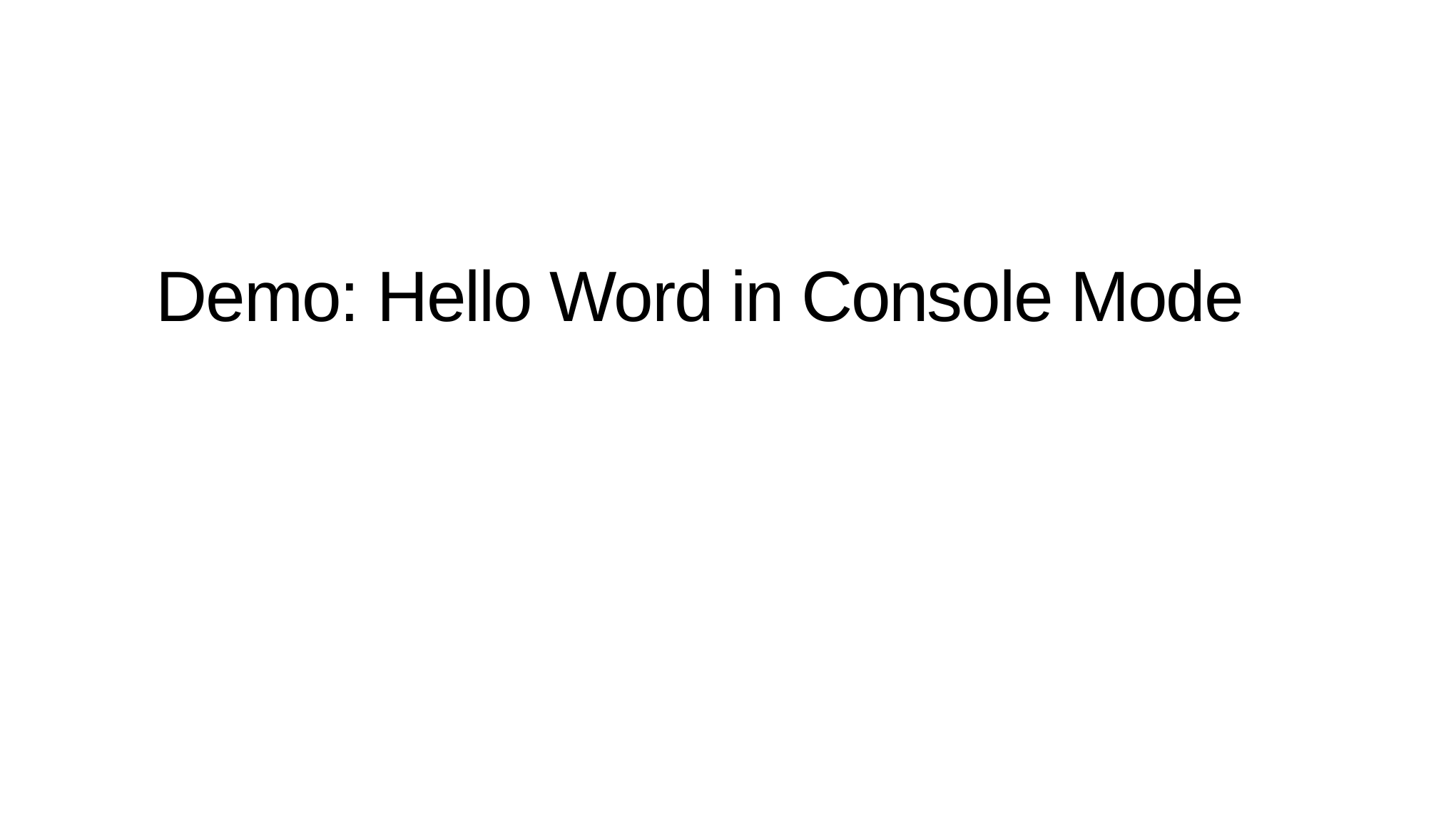

# Demo: Hello Word in Console Mode